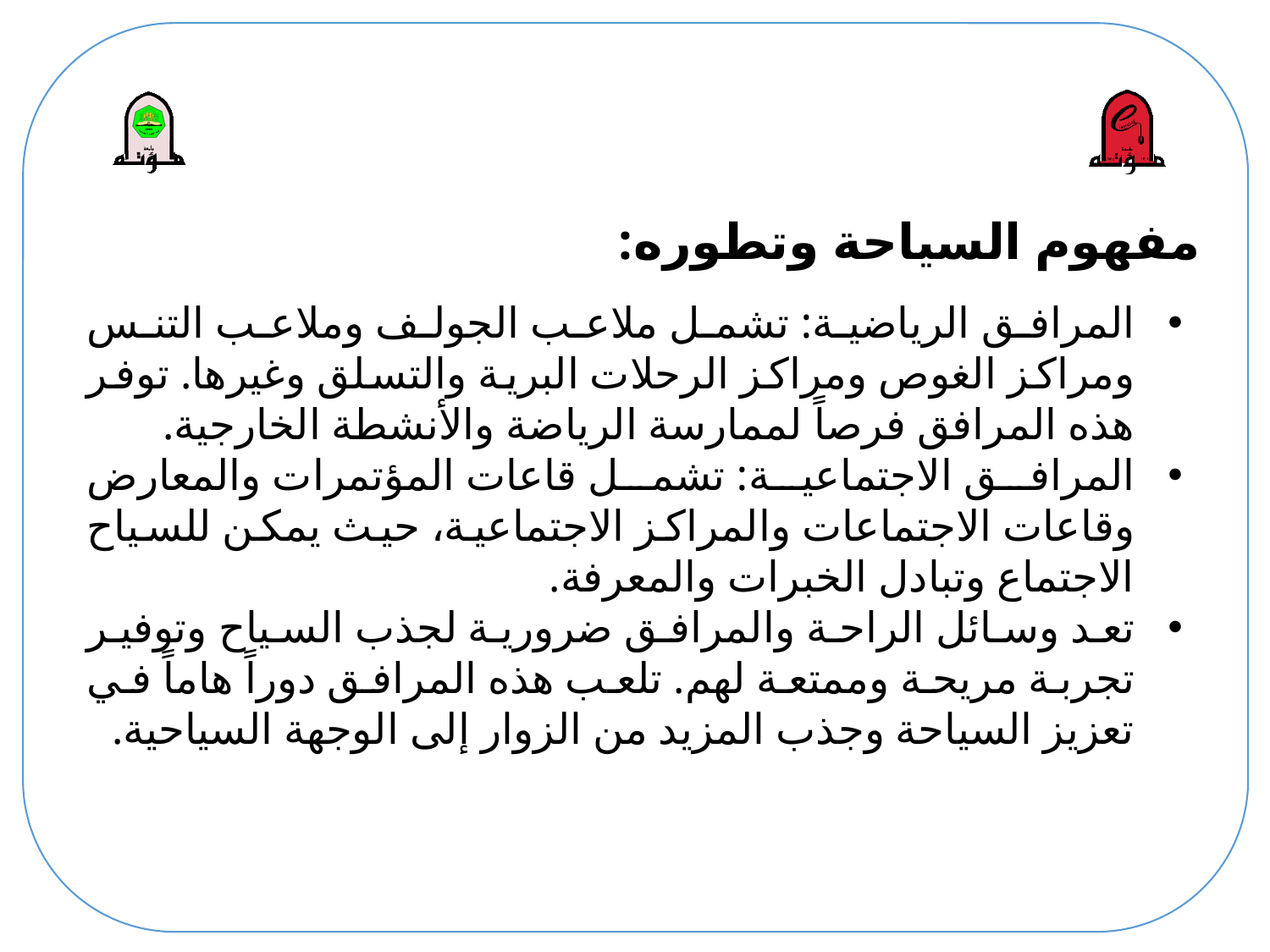

# مفهوم السياحة وتطوره:
المرافق الرياضية: تشمل ملاعب الجولف وملاعب التنس ومراكز الغوص ومراكز الرحلات البرية والتسلق وغيرها. توفر هذه المرافق فرصاً لممارسة الرياضة والأنشطة الخارجية.
المرافق الاجتماعية: تشمل قاعات المؤتمرات والمعارض وقاعات الاجتماعات والمراكز الاجتماعية، حيث يمكن للسياح الاجتماع وتبادل الخبرات والمعرفة.
تعد وسائل الراحة والمرافق ضرورية لجذب السياح وتوفير تجربة مريحة وممتعة لهم. تلعب هذه المرافق دوراً هاماً في تعزيز السياحة وجذب المزيد من الزوار إلى الوجهة السياحية.